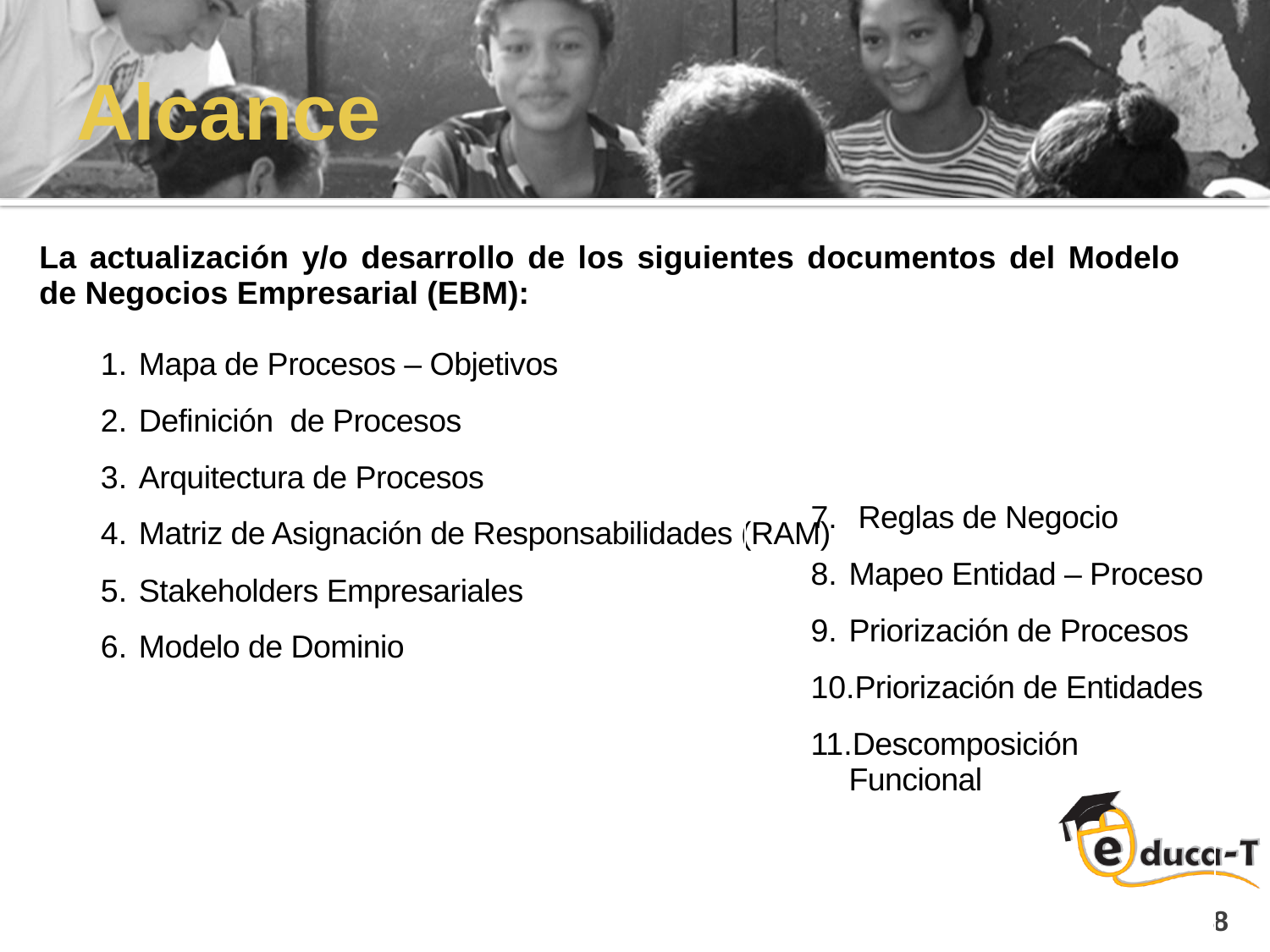

# Alcance
| La actualización y/o desarrollo de los siguientes documentos del Modelo de Negocios Empresarial (EBM): Mapa de Procesos – Objetivos Definición de Procesos Arquitectura de Procesos Matriz de Asignación de Responsabilidades (RAM) Stakeholders Empresariales Modelo de Dominio |
| --- |
| Reglas de Negocio Mapeo Entidad – Proceso Priorización de Procesos Priorización de Entidades Descomposición Funcional |
| --- |

8